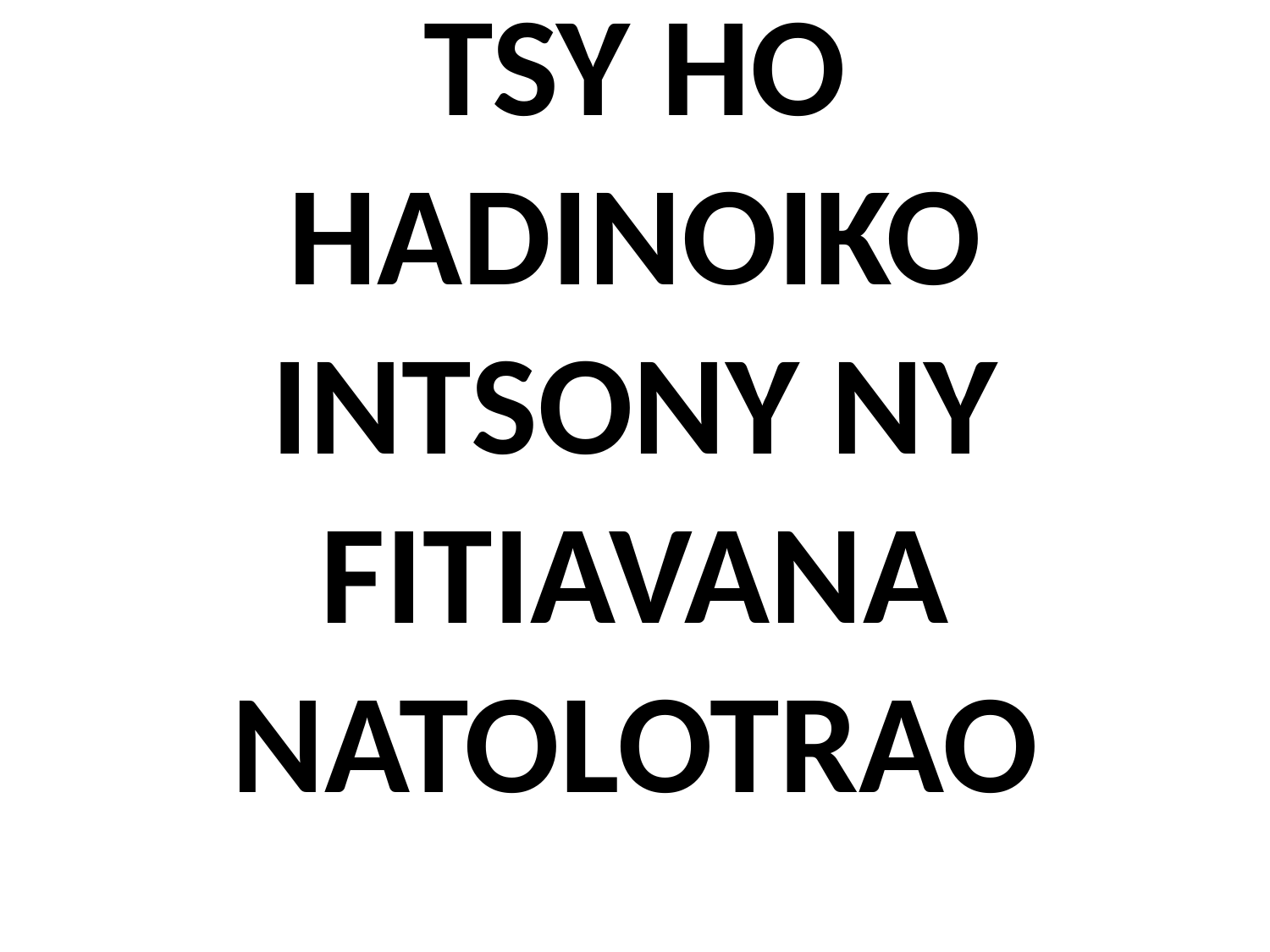

# TSY HO HADINOIKO INTSONY NY FITIAVANA NATOLOTRAO